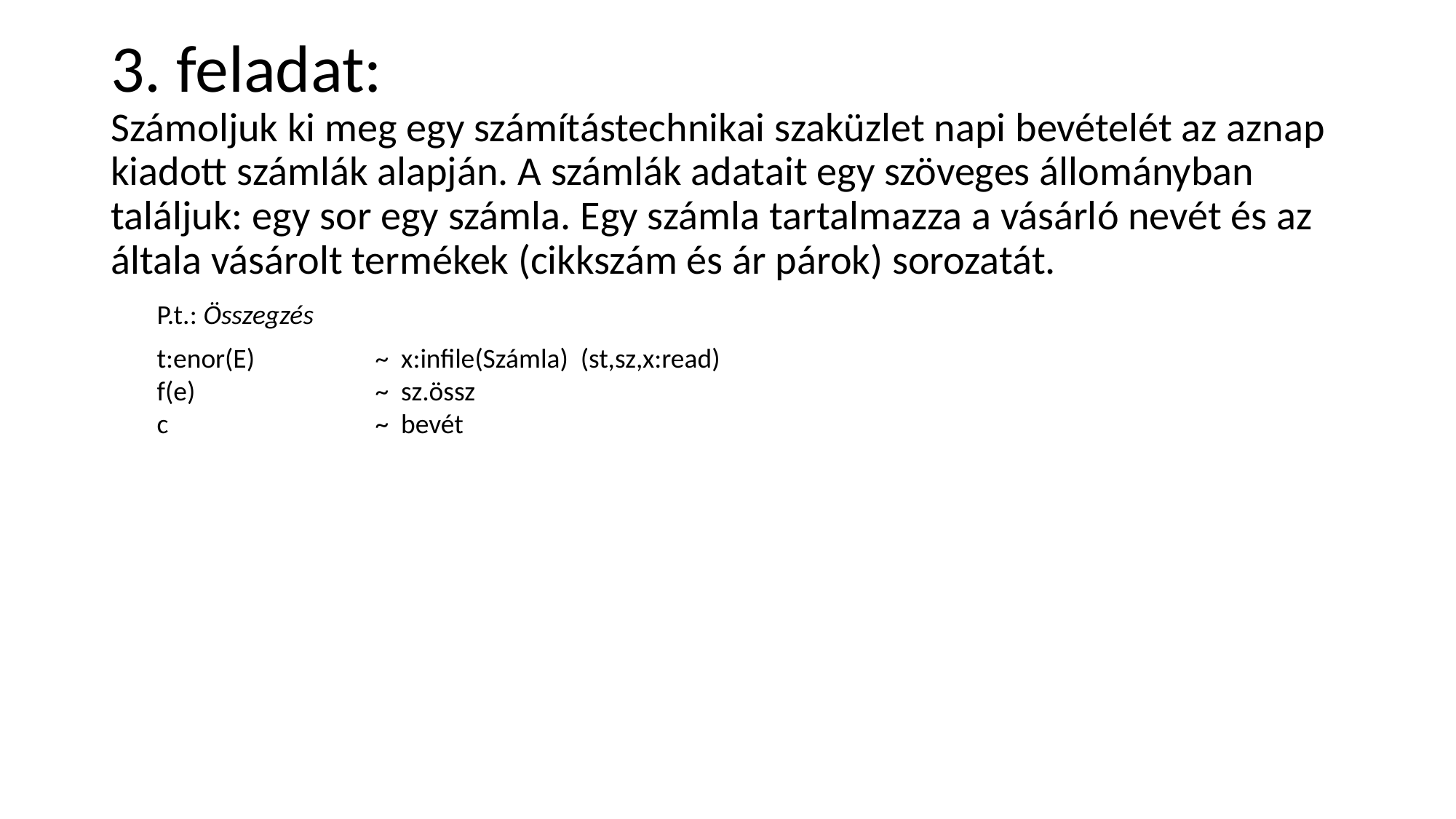

# 3. feladat: Számoljuk ki meg egy számítástechnikai szaküzlet napi bevételét az aznap kiadott számlák alapján. A számlák adatait egy szöveges állományban találjuk: egy sor egy számla. Egy számla tartalmazza a vásárló nevét és az általa vásárolt termékek (cikkszám és ár párok) sorozatát.
P.t.: Összegzés
t:enor(E)		~  x:infile(Számla)  (st,sz,x:read)
f(e)		~  sz.össz
c		~  bevét